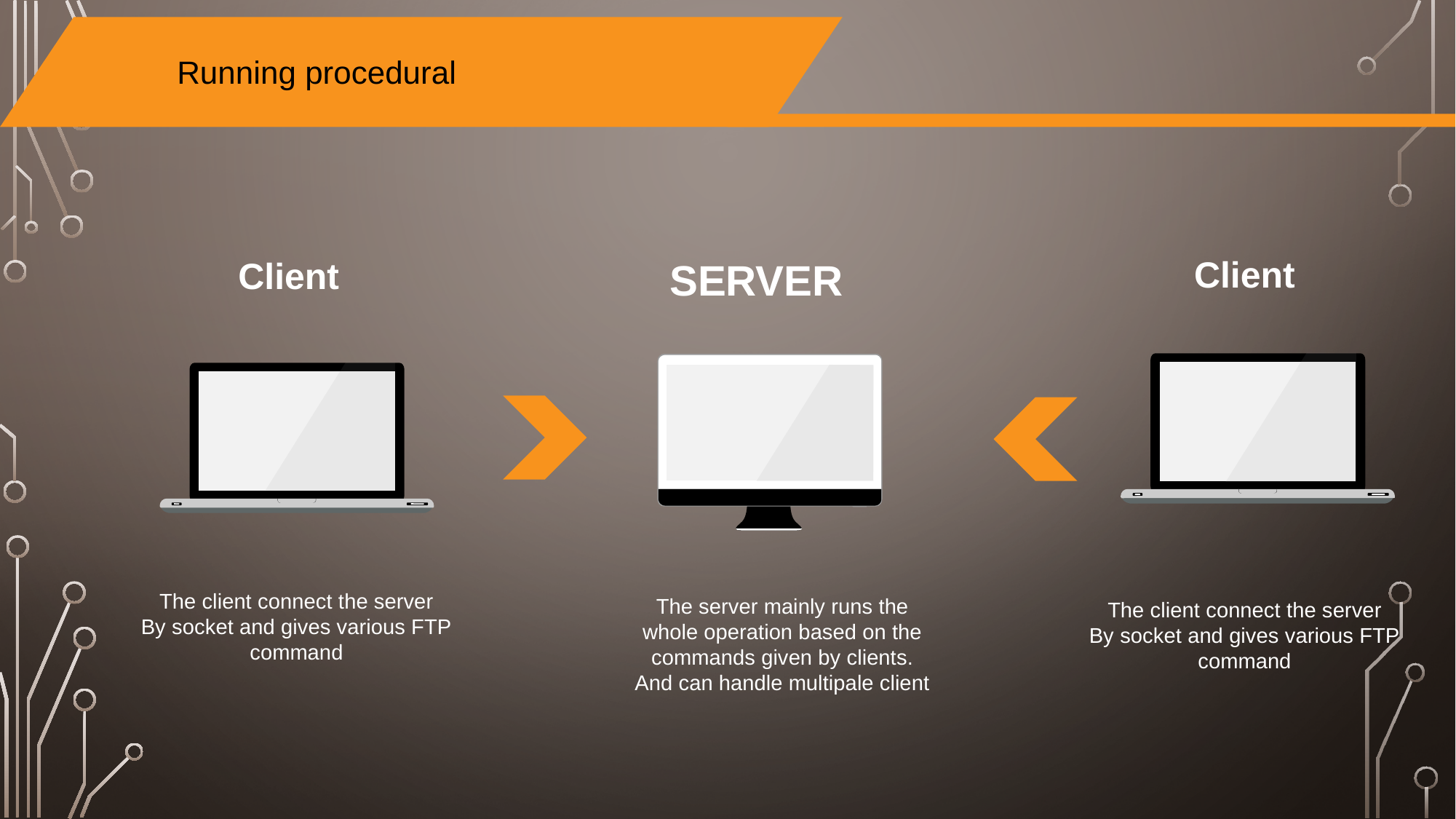

Running procedural

Client

Client
SERVER

The client connect the server
By socket and gives various FTP
command
The server mainly runs the whole operation based on the commands given by clients. And can handle multipale client
The client connect the server
By socket and gives various FTP
command